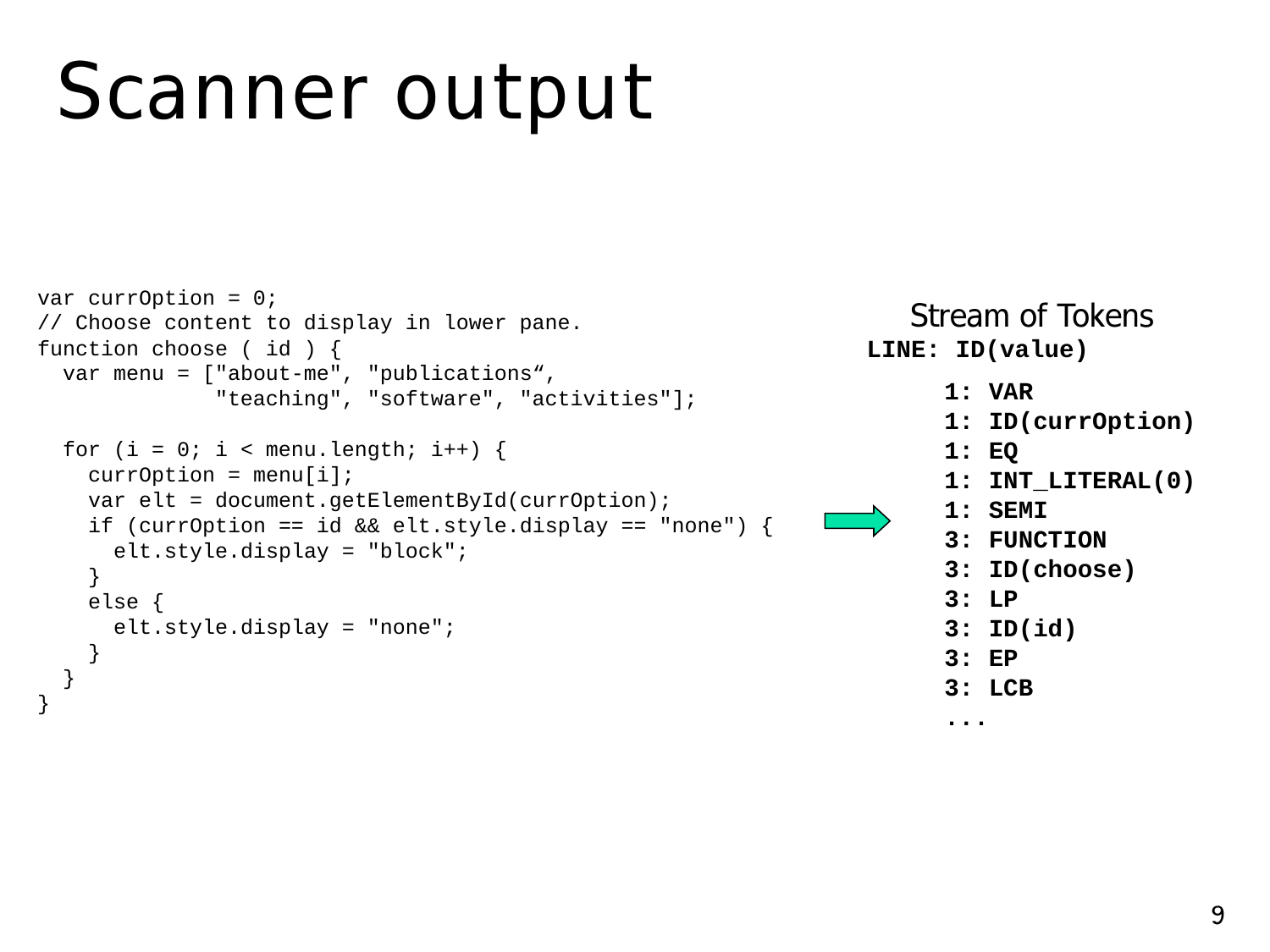

# Scanner output
var currOption = 0;
// Choose content to display in lower pane.
function choose ( id ) {
  var menu = ["about-me", "publications“,
              "teaching", "software", "activities"];

  for (i = 0; i < menu.length; i++) {
    currOption = menu[i];
    var elt = document.getElementById(currOption);
    if (currOption == id && elt.style.display == "none") {
      elt.style.display = "block";
    }
    else {
      elt.style.display = "none";
    }
  }
}
     Stream of Tokens
LINE: ID(value)
1: VAR
1: ID(currOption)
1: EQ
1: INT_LITERAL(0)
1: SEMI
3: FUNCTION
3: ID(choose)
3: LP
3: ID(id)
3: EP
3: LCB
...

9